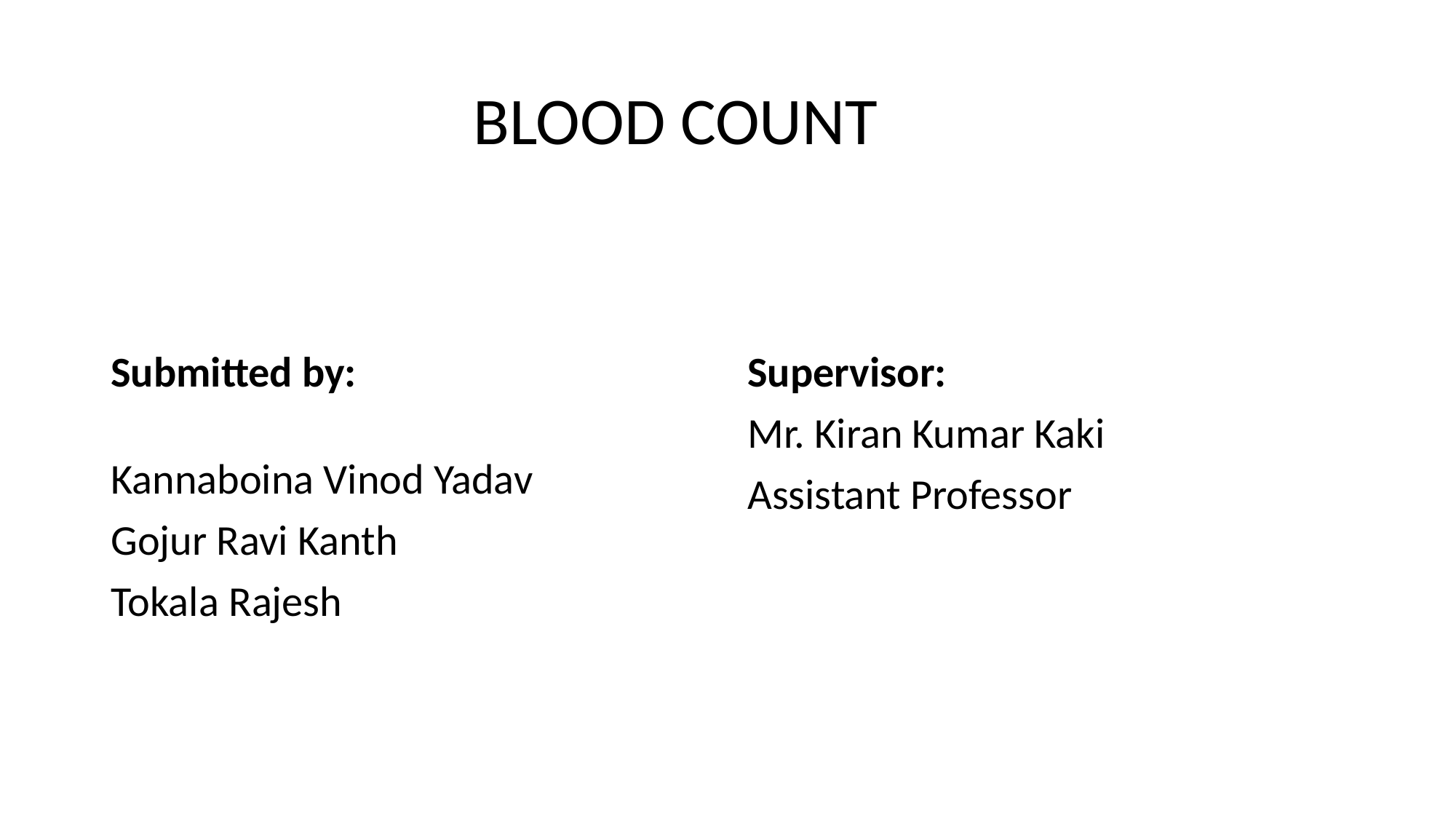

# BLOOD COUNT

Submitted by:
Kannaboina Vinod Yadav
Gojur Ravi Kanth
Tokala Rajesh

Supervisor:
Mr. Kiran Kumar Kaki
Assistant Professor